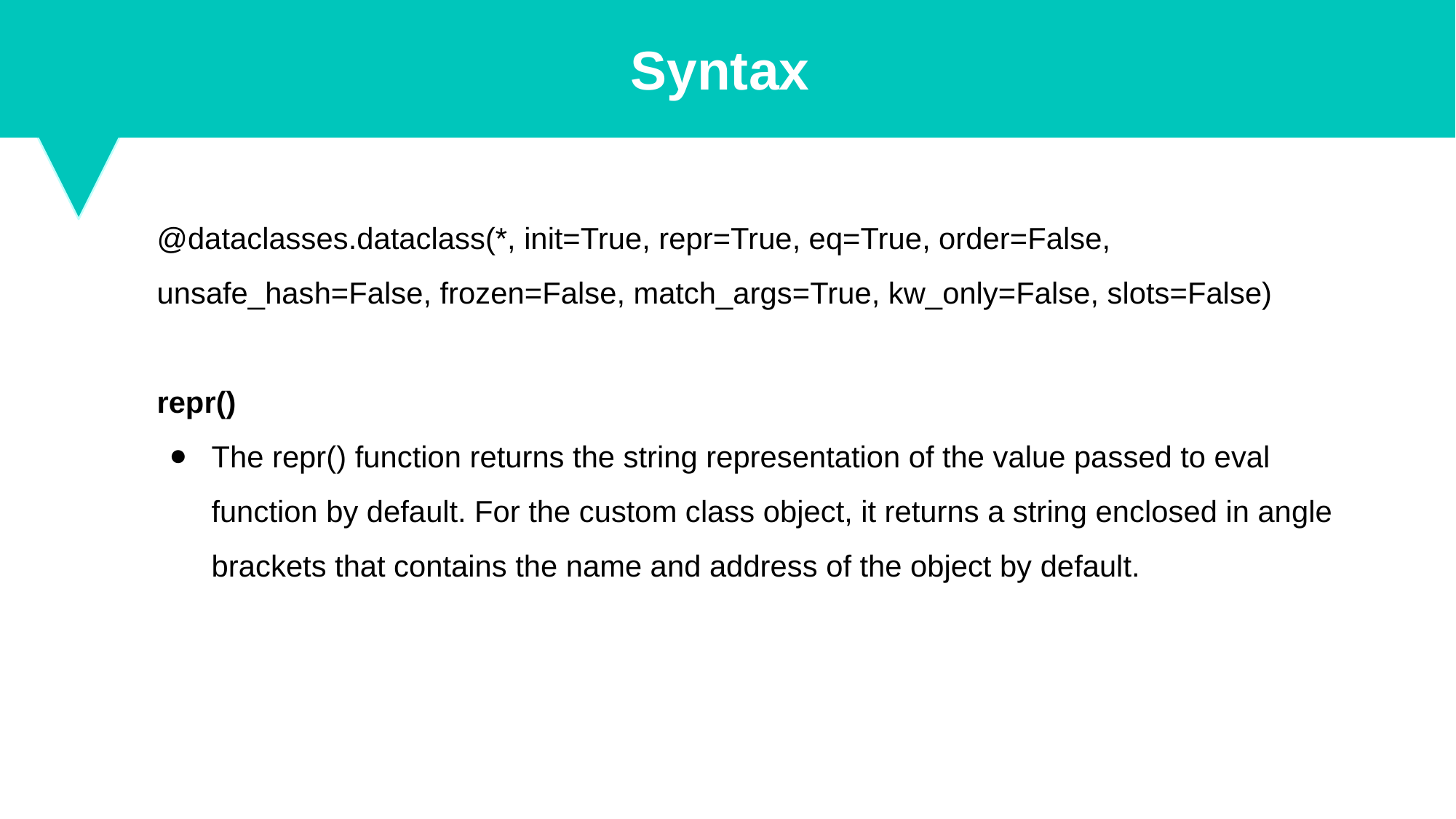

Syntax

@dataclasses.dataclass(*, init=True, repr=True, eq=True, order=False, unsafe_hash=False, frozen=False, match_args=True, kw_only=False, slots=False)

repr()
The repr() function returns the string representation of the value passed to eval function by default. For the custom class object, it returns a string enclosed in angle brackets that contains the name and address of the object by default.